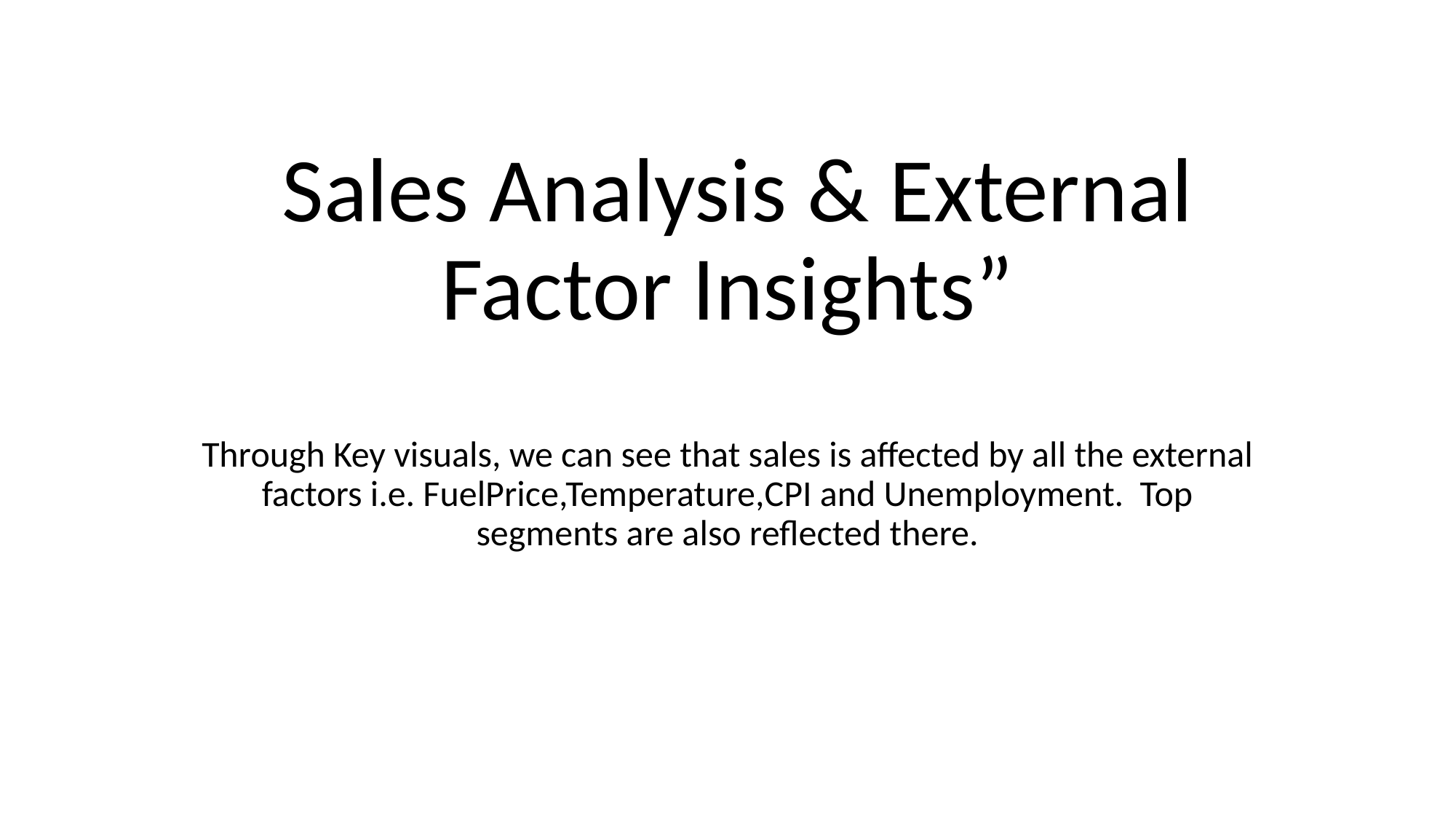

# Sales Analysis & External Factor Insights”
Through Key visuals, we can see that sales is affected by all the external factors i.e. FuelPrice,Temperature,CPI and Unemployment.  Top segments are also reflected there.